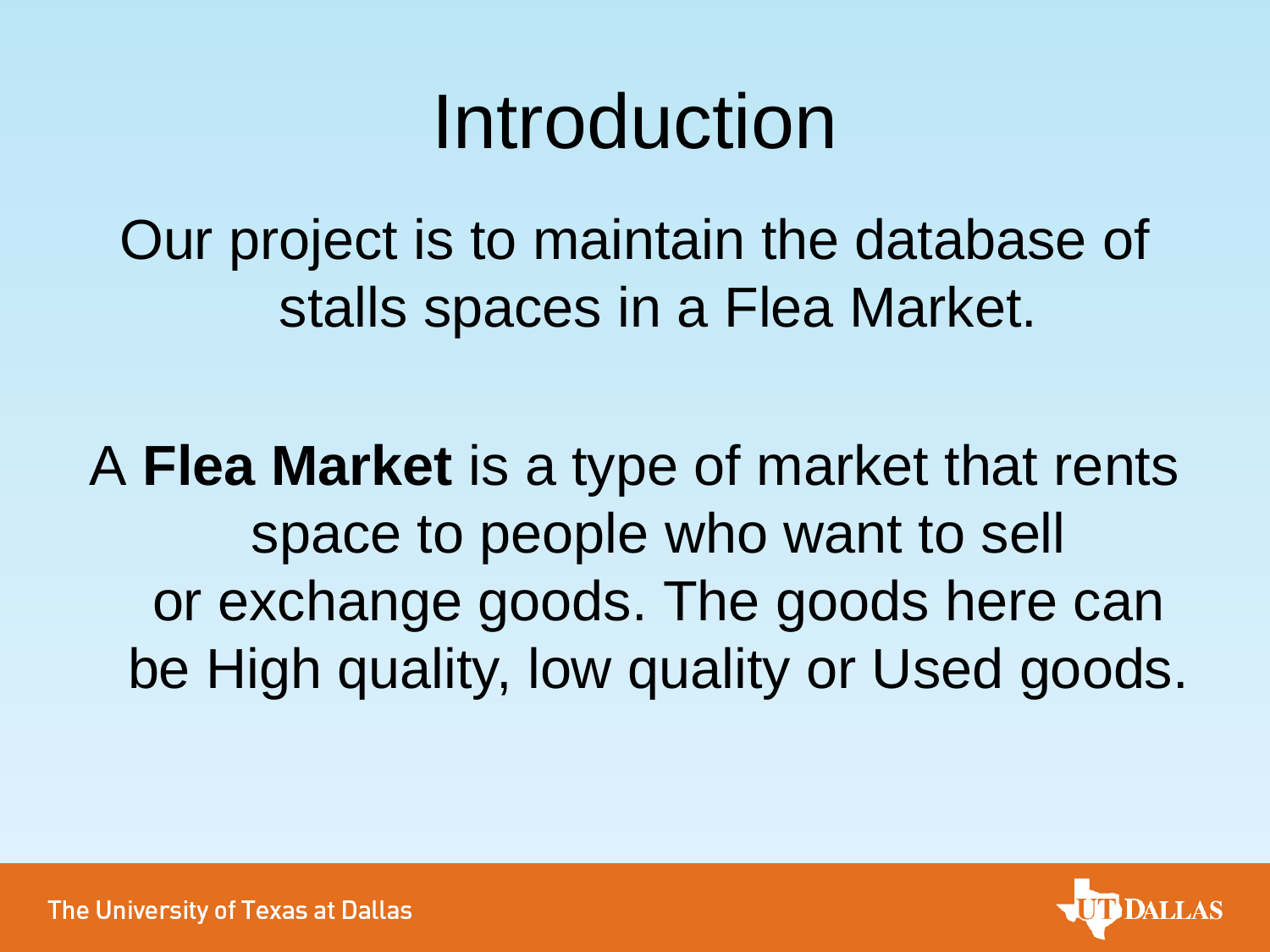

# Introduction
Our project is to maintain the database of stalls spaces in a Flea Market.

A Flea Market is a type of market that rents space to people who want to sell or exchange goods. The goods here can be High quality, low quality or Used goods.